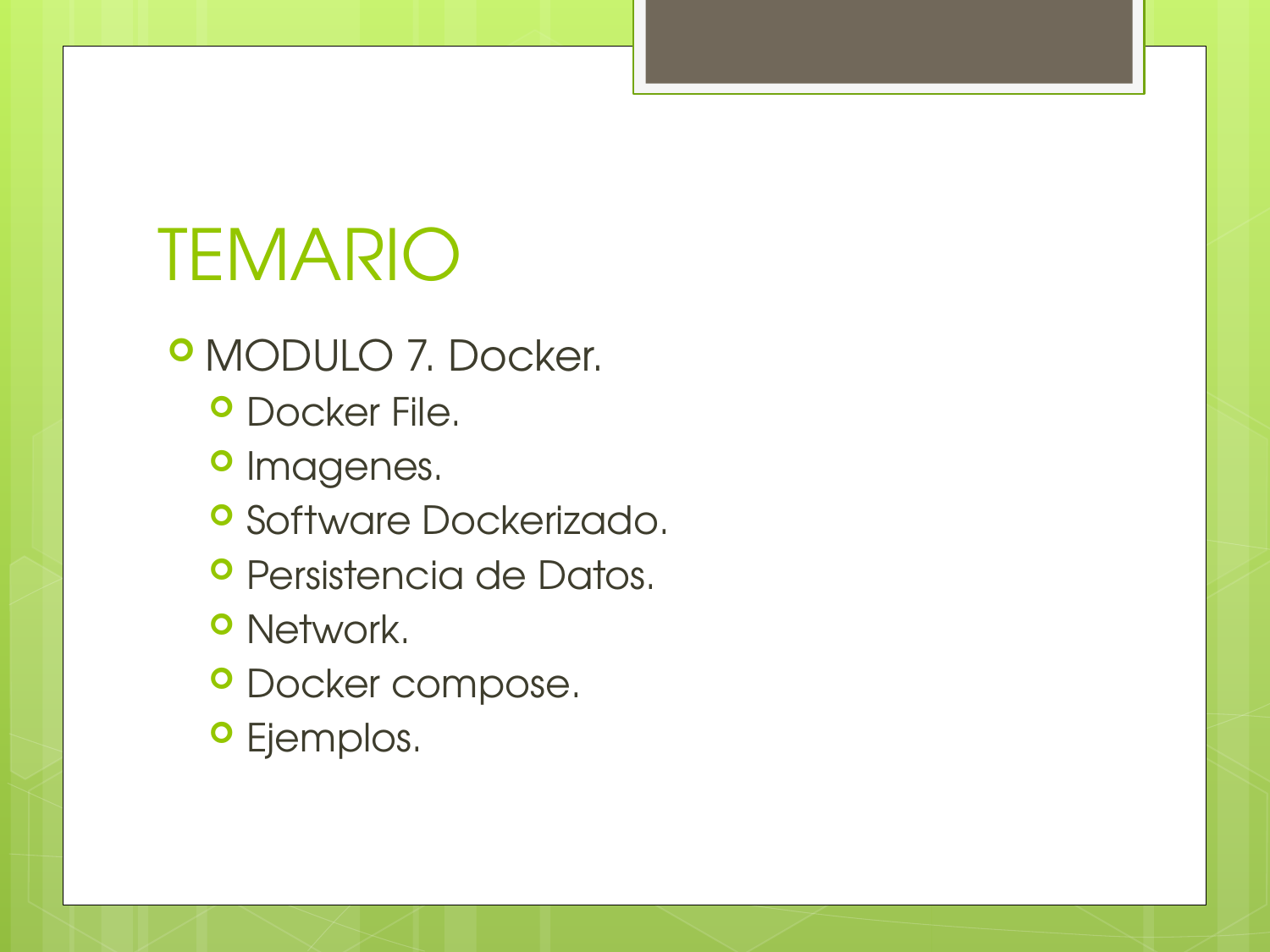

# TEMARIO
MODULO 7. Docker.
Docker File.
Imagenes.
Software Dockerizado.
Persistencia de Datos.
Network.
Docker compose.
Ejemplos.